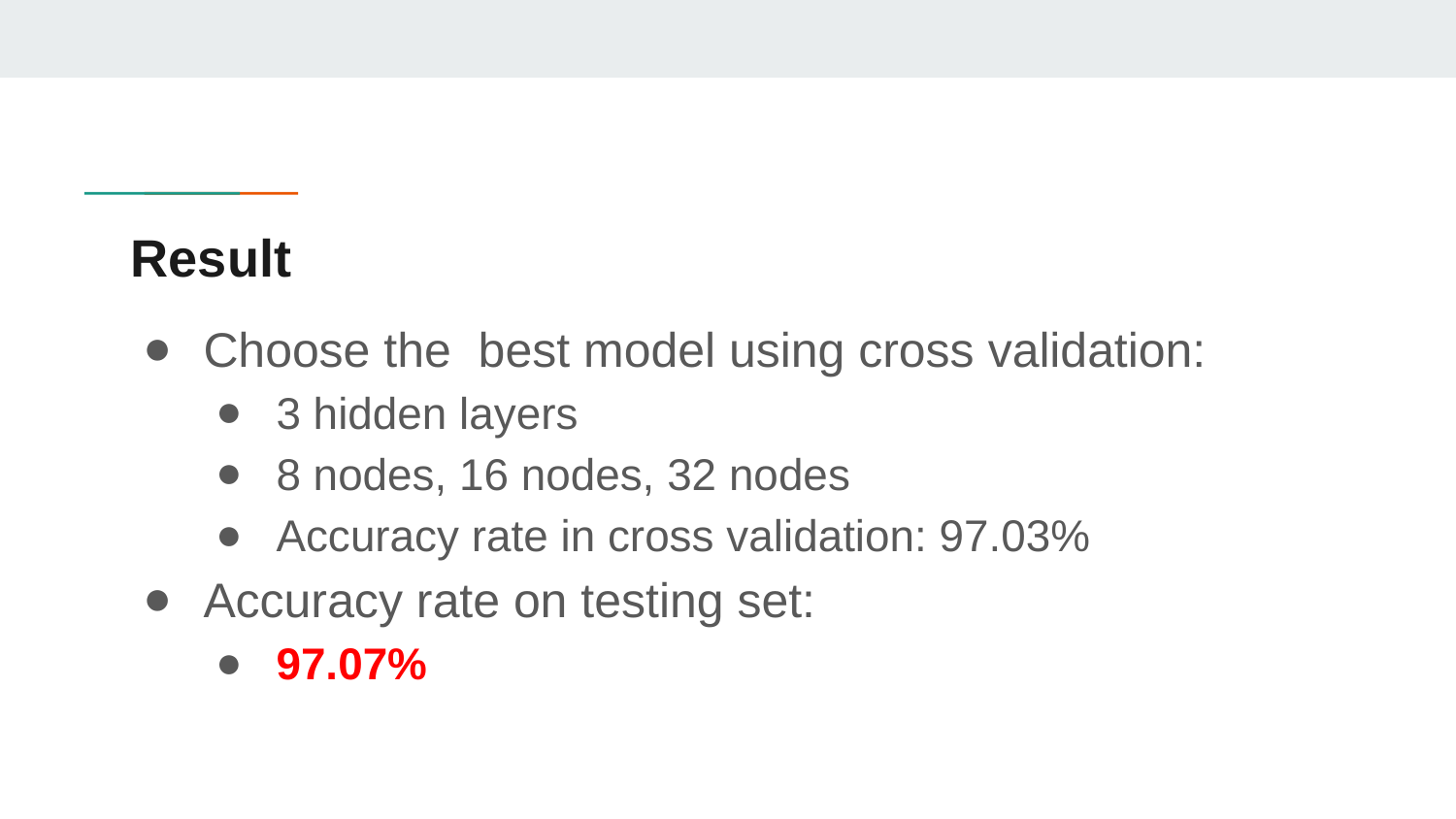

# Result
Choose the  best model using cross validation:
3 hidden layers
8 nodes, 16 nodes, 32 nodes
Accuracy rate in cross validation: 97.03%
Accuracy rate on testing set:
97.07%